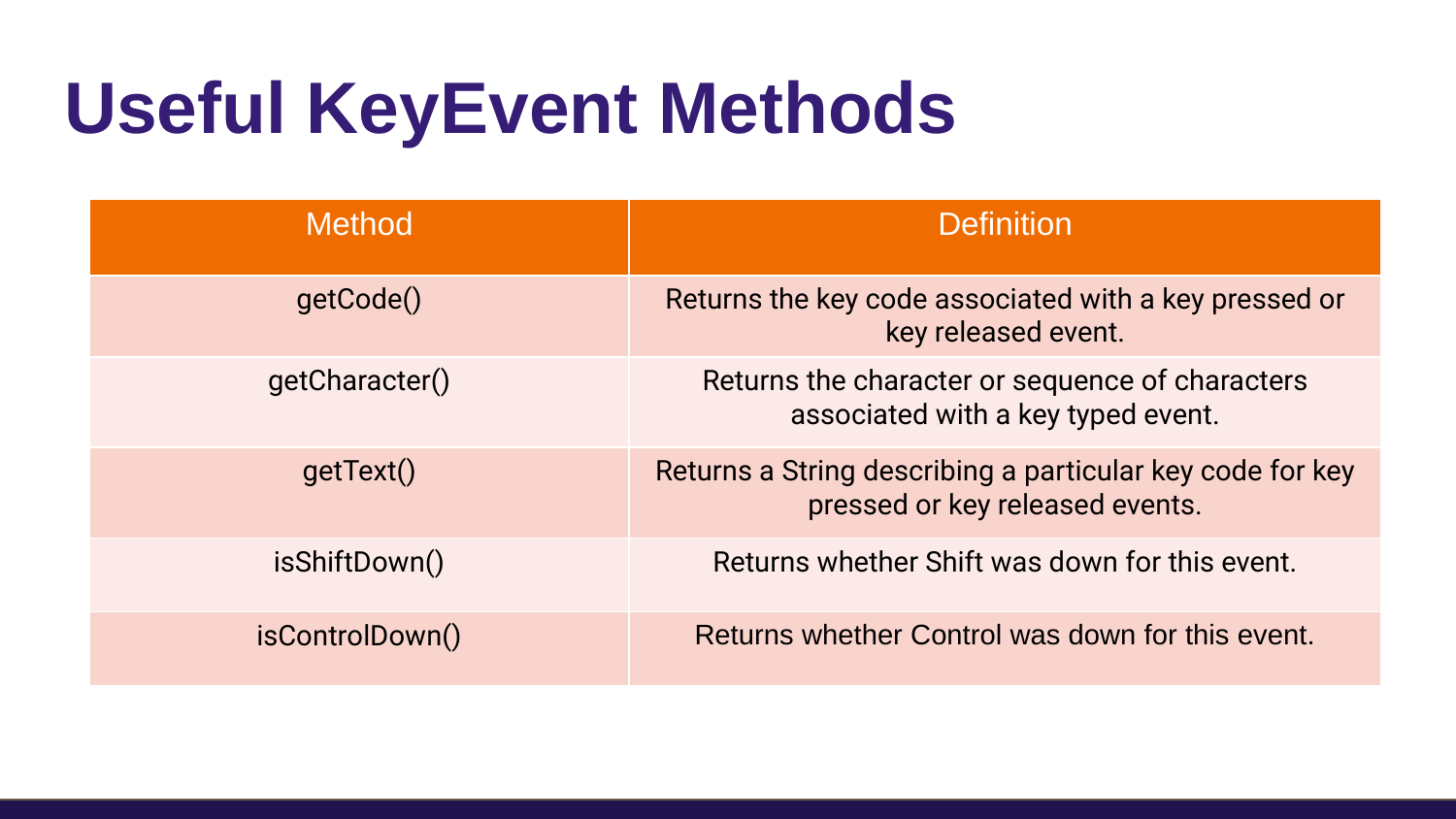

# Useful KeyEvent Methods

| Method​ | Definition​ |
| --- | --- |
| getCode() | Returns the key code associated with a key pressed or key released event. |
| getCharacter() | Returns the character or sequence of characters associated with a key typed event. |
| getText() | Returns a String describing a particular key code for key pressed or key released events. |
| isShiftDown() | Returns whether Shift was down for this event. |
| isControlDown() | Returns whether Control was down for this event. |